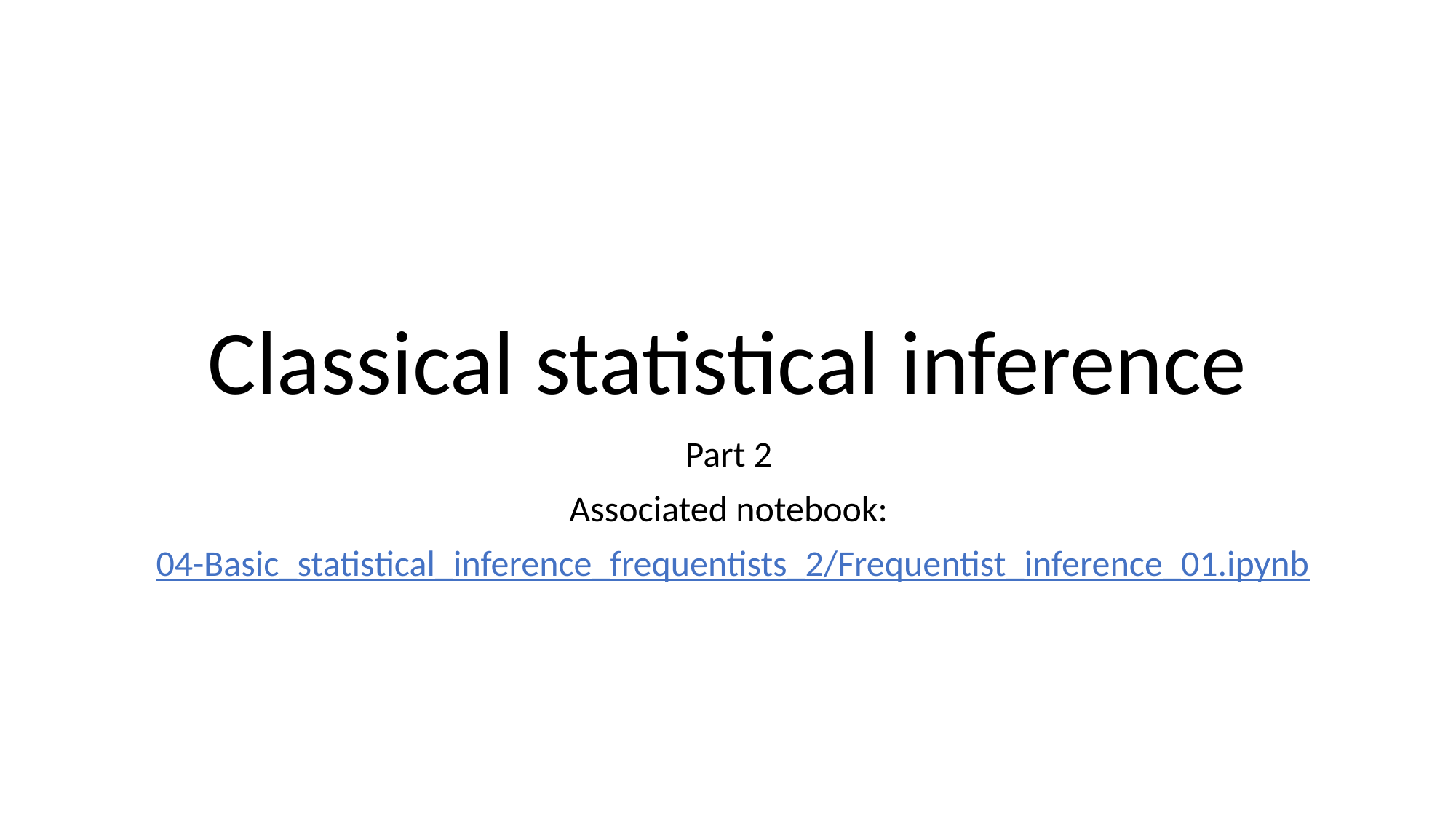

# Classical statistical inference
Part 2
Associated notebook:
04-Basic_statistical_inference_frequentists_2/Frequentist_inference_01.ipynb